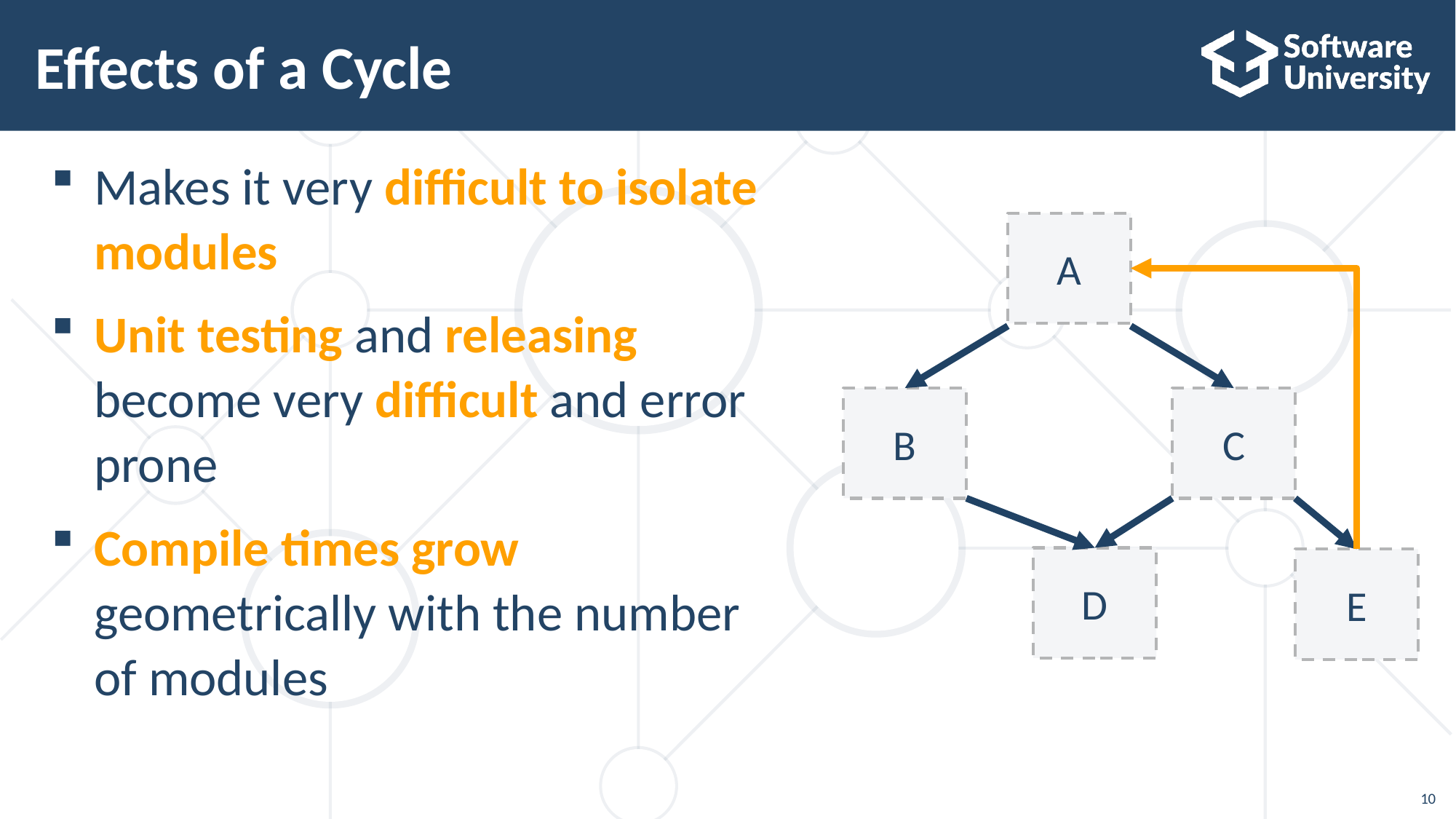

# Effects of a Cycle
Makes it very difficult to isolate modules
Unit testing and releasing become very difficult and error prone
Compile times grow geometrically with the number of modules
A
B
C
D
E
10